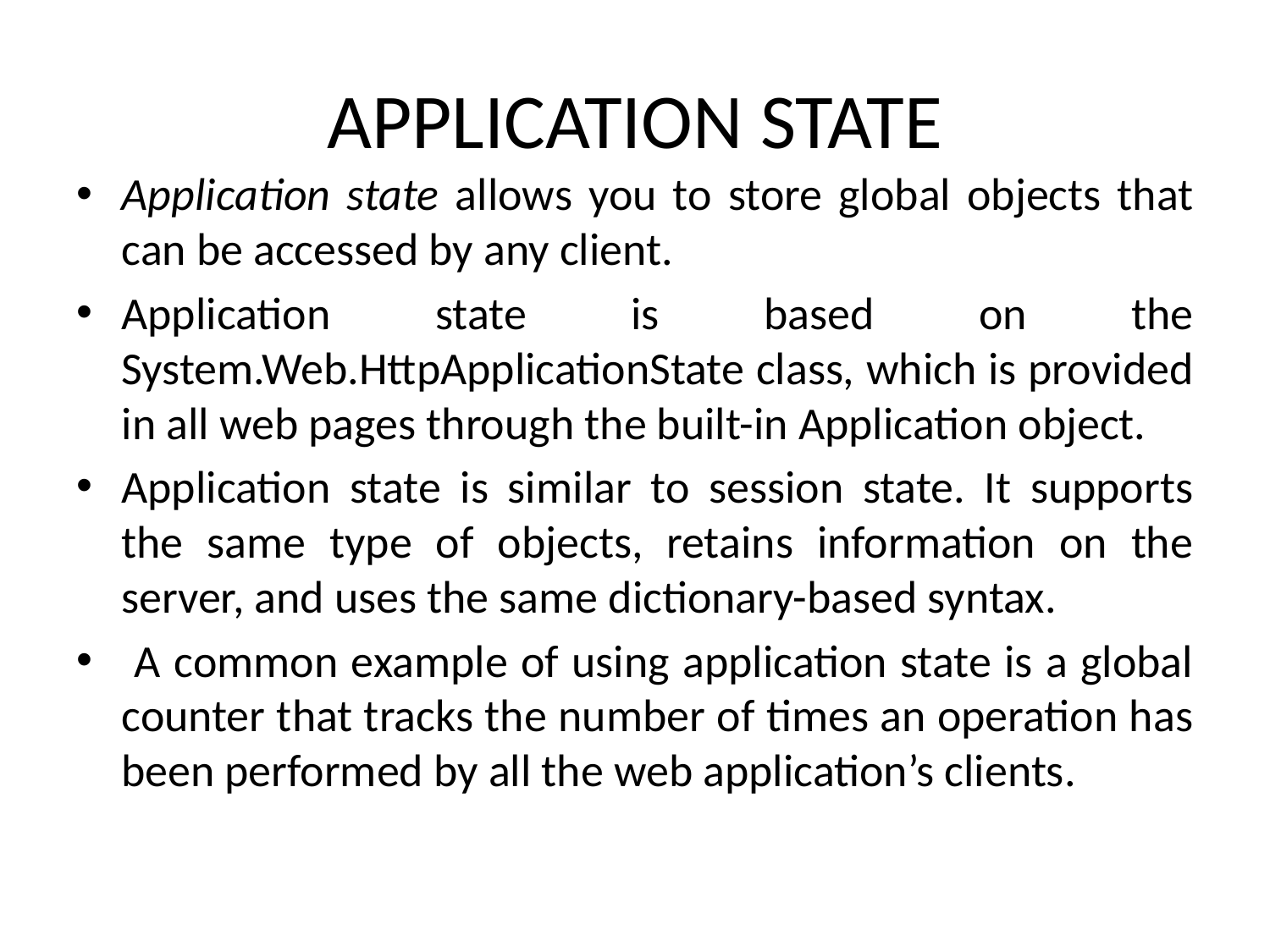

# APPLICATION STATE
Application state allows you to store global objects that can be accessed by any client.
Application state is based on the System.Web.HttpApplicationState class, which is provided in all web pages through the built-in Application object.
Application state is similar to session state. It supports the same type of objects, retains information on the server, and uses the same dictionary-based syntax.
 A common example of using application state is a global counter that tracks the number of times an operation has been performed by all the web application’s clients.